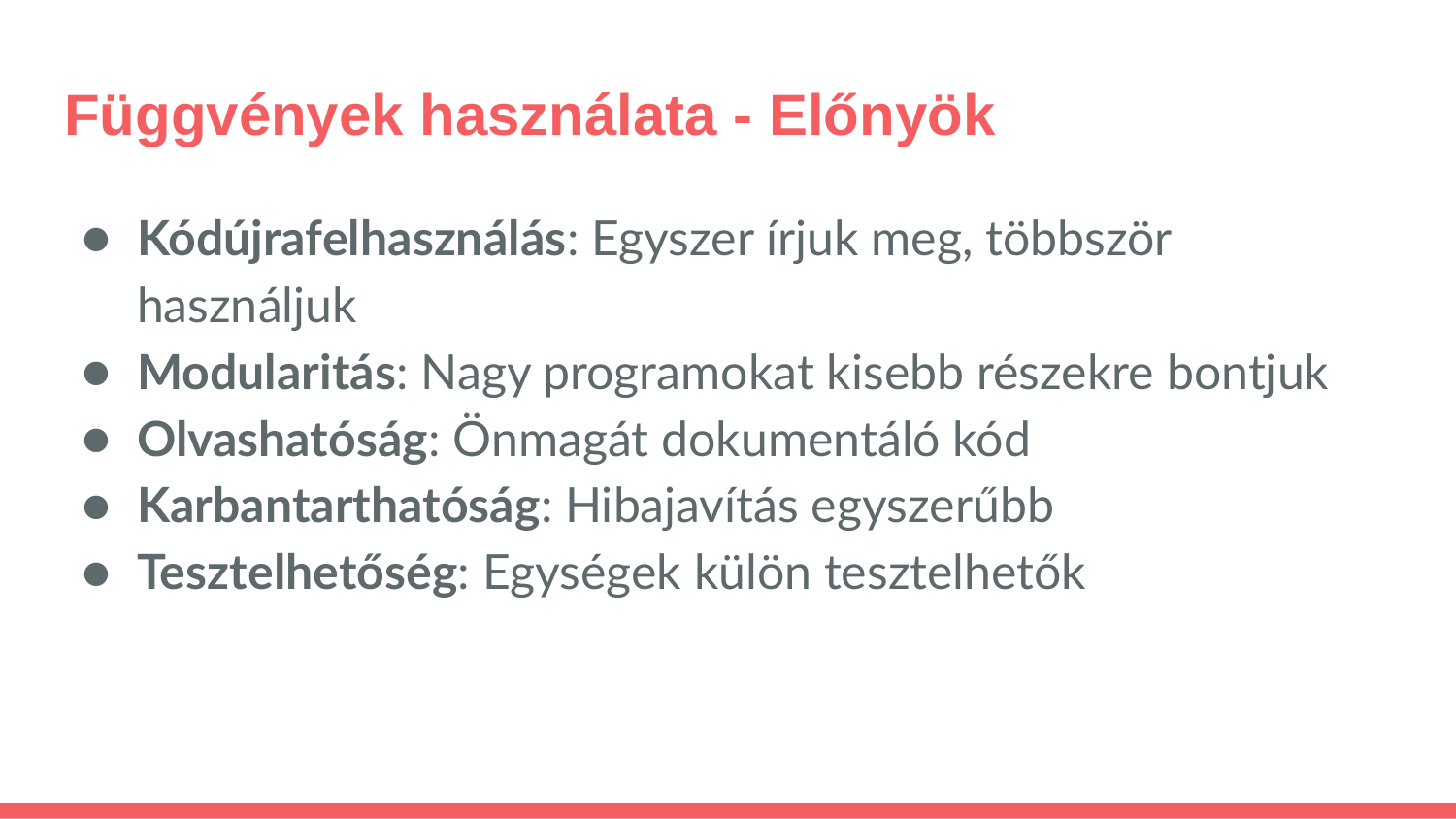

# Függvények használata - Előnyök
Kódújrafelhasználás: Egyszer írjuk meg, többször használjuk
Modularitás: Nagy programokat kisebb részekre bontjuk
Olvashatóság: Önmagát dokumentáló kód
Karbantarthatóság: Hibajavítás egyszerűbb
Tesztelhetőség: Egységek külön tesztelhetők